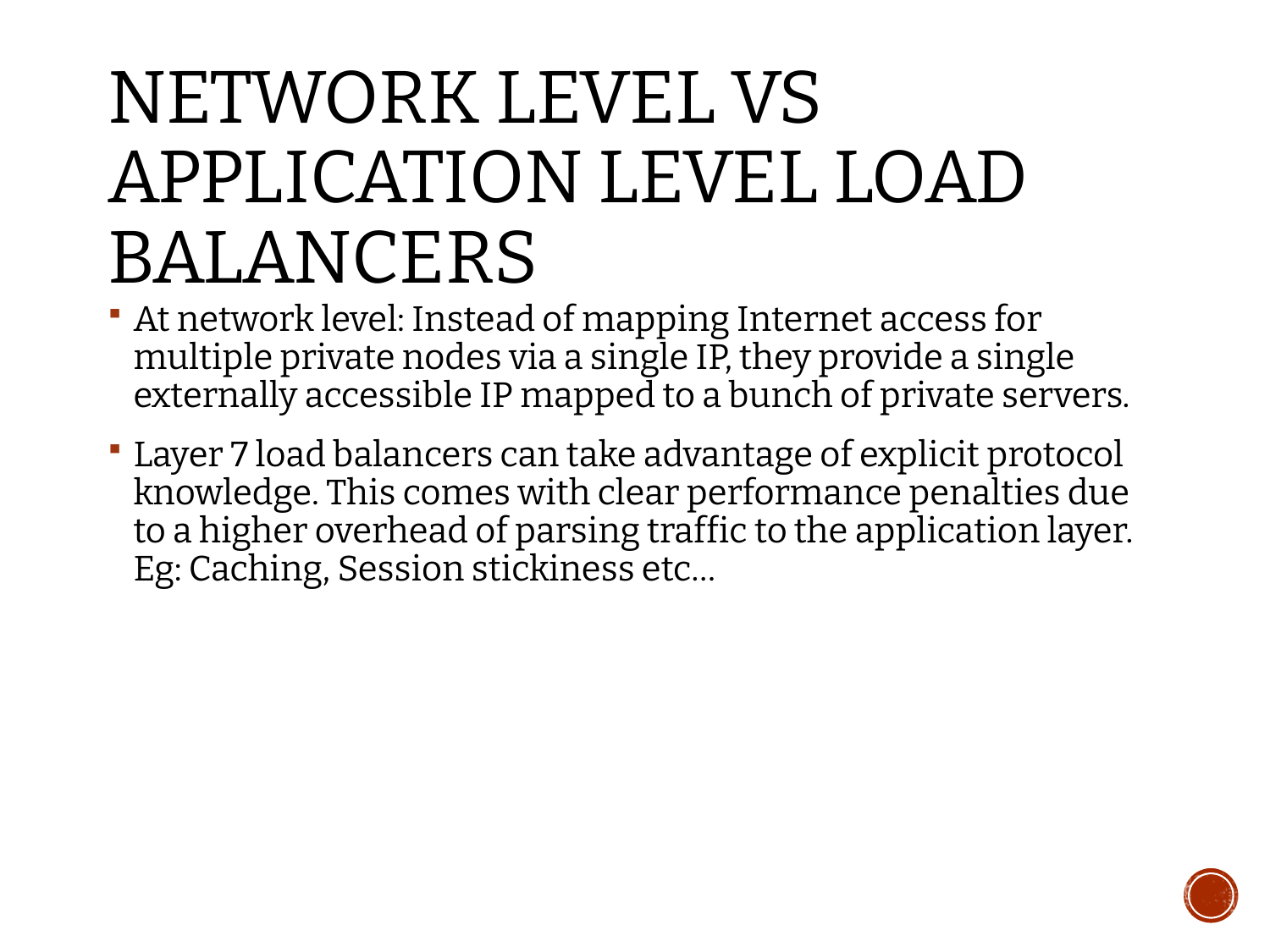

# Network Level vs Application Level Load Balancers
At network level: Instead of mapping Internet access for multiple private nodes via a single IP, they provide a single externally accessible IP mapped to a bunch of private servers.
Layer 7 load balancers can take advantage of explicit protocol knowledge. This comes with clear performance penalties due to a higher overhead of parsing traffic to the application layer. Eg: Caching, Session stickiness etc…